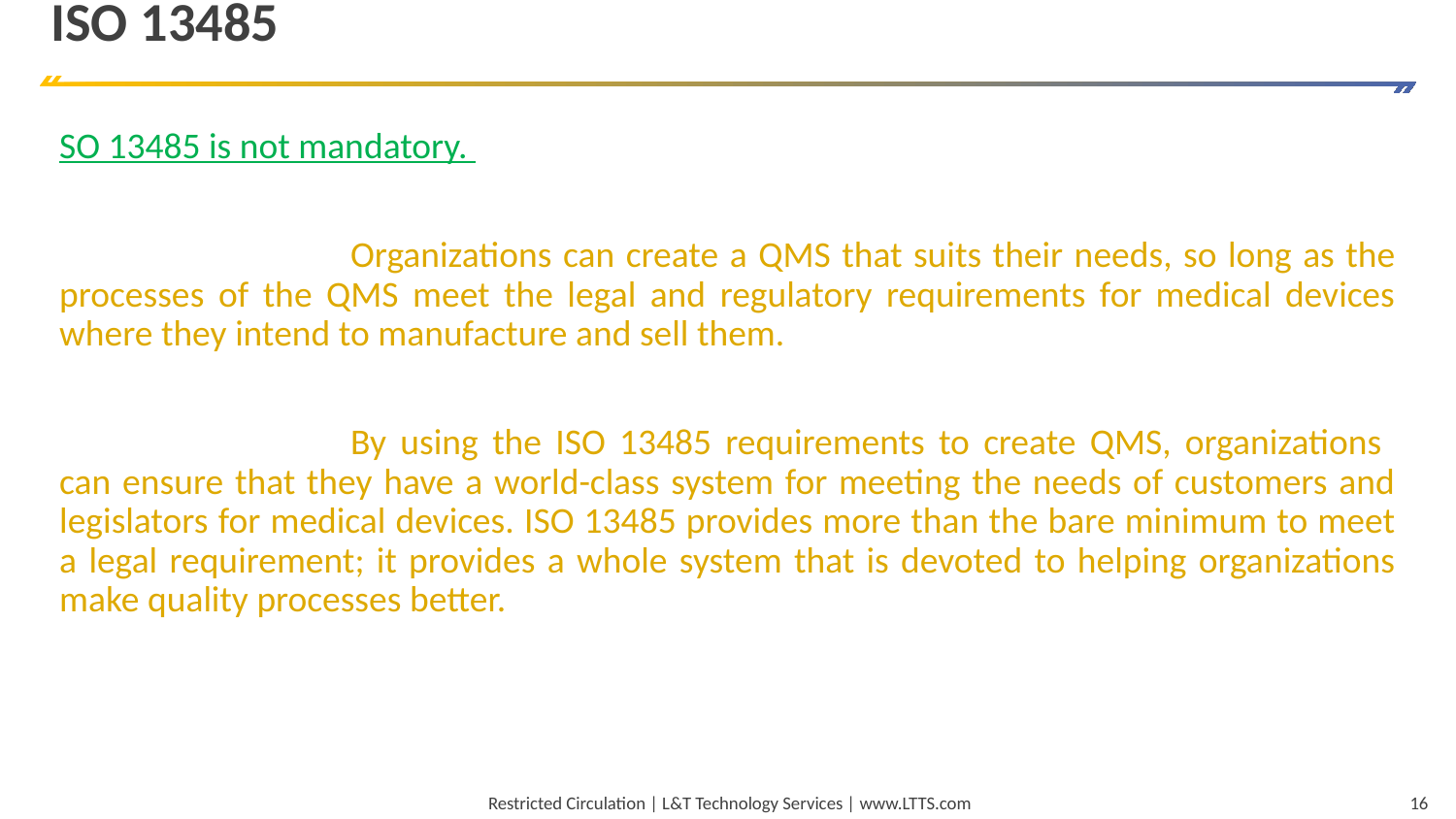

# ISO 13485
SO 13485 is not mandatory.

		Organizations can create a QMS that suits their needs, so long as the processes of the QMS meet the legal and regulatory requirements for medical devices where they intend to manufacture and sell them.

		By using the ISO 13485 requirements to create QMS, organizations  can ensure that they have a world-class system for meeting the needs of customers and legislators for medical devices. ISO 13485 provides more than the bare minimum to meet a legal requirement; it provides a whole system that is devoted to helping organizations make quality processes better.